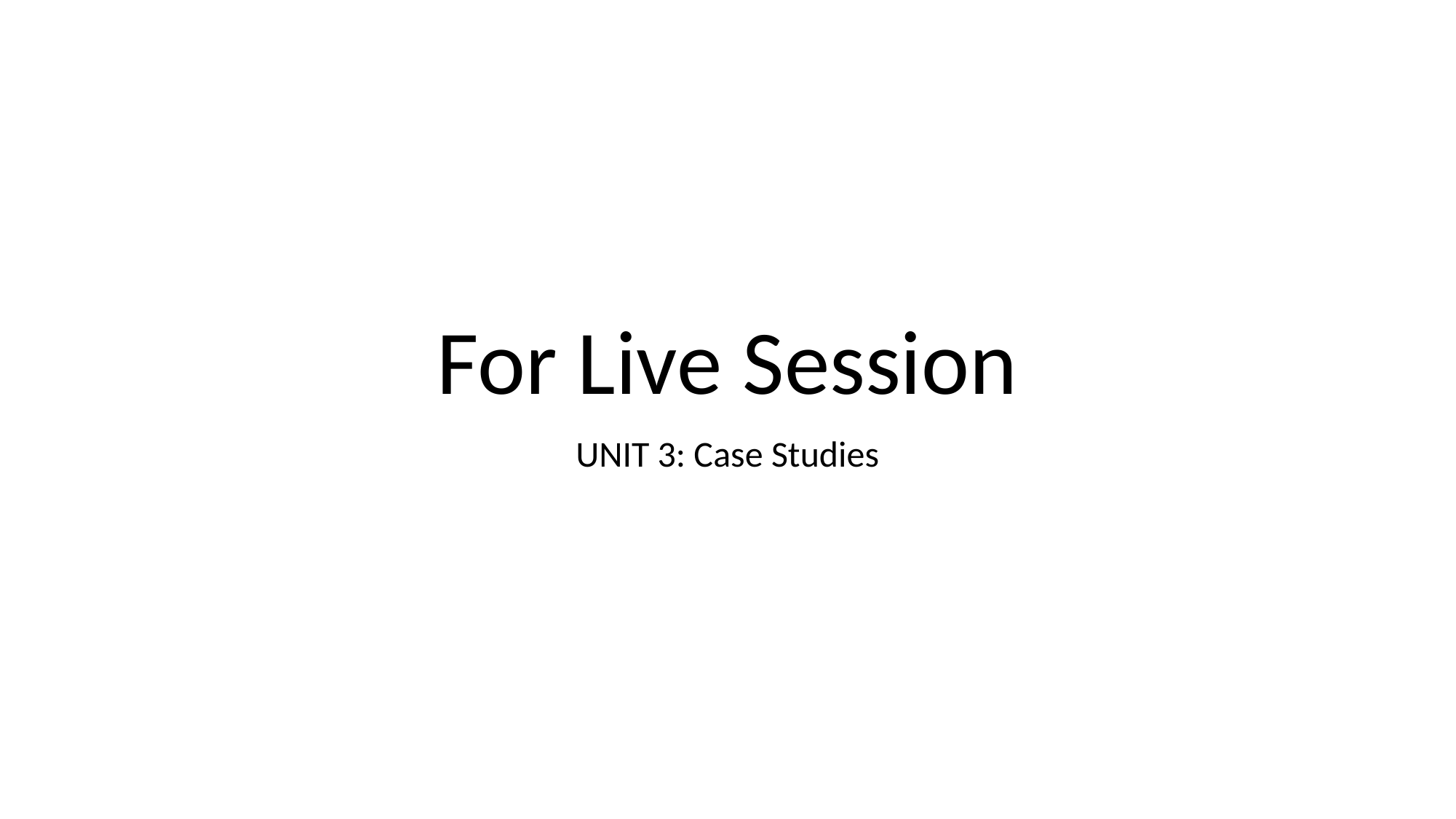

# For Live Session
UNIT 3: Case Studies